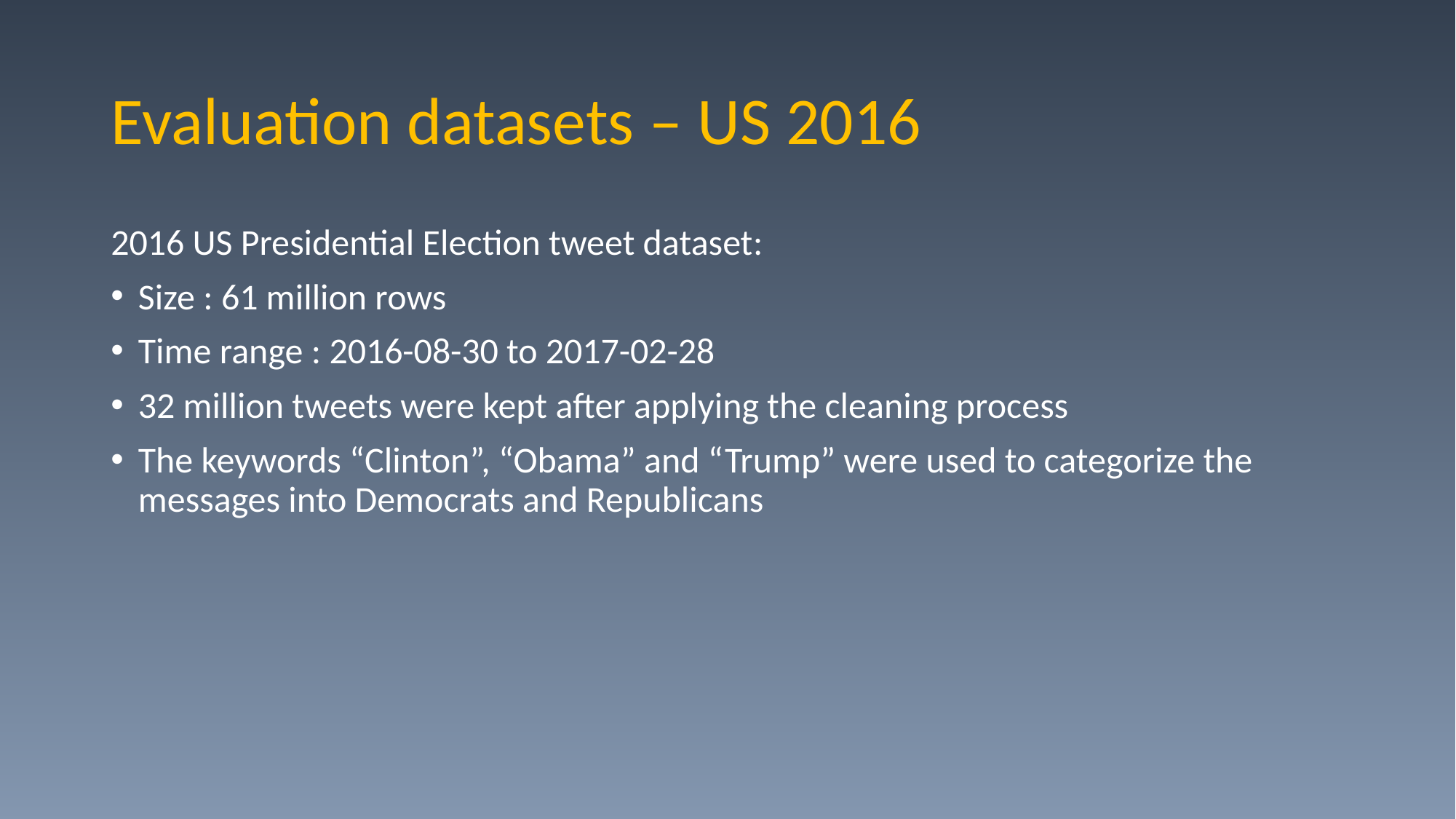

# Evaluation datasets – US 2016
2016 US Presidential Election tweet dataset:
Size : 61 million rows
Τime range : 2016-08-30 to 2017-02-28
32 million tweets were kept after applying the cleaning process
The keywords “Clinton”, “Obama” and “Trump” were used to categorize the messages into Democrats and Republicans